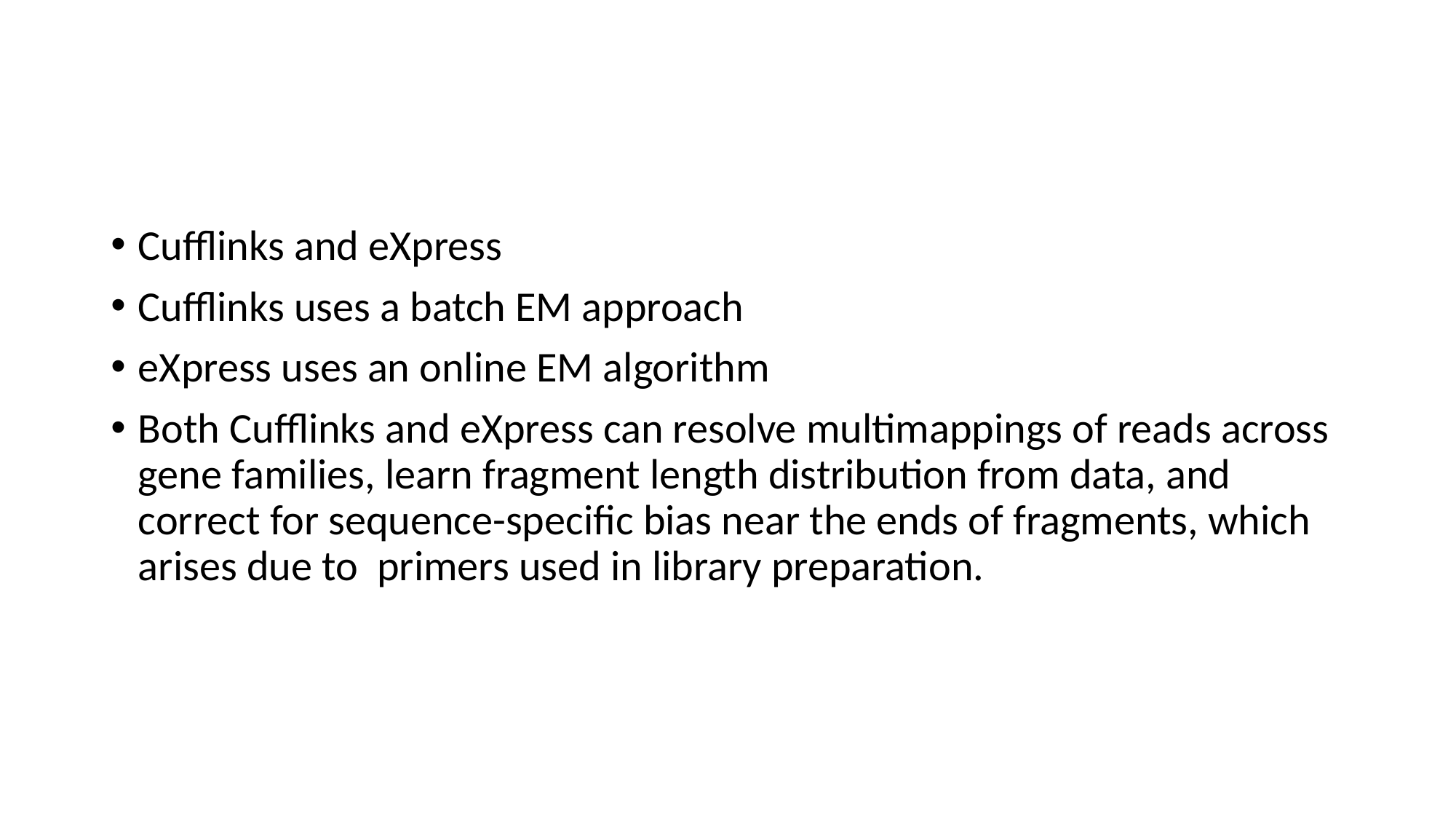

#
Cufflinks and eXpress
Cufflinks uses a batch EM approach
eXpress uses an online EM algorithm
Both Cufflinks and eXpress can resolve multimappings of reads across gene families, learn fragment length distribution from data, and correct for sequence-specific bias near the ends of fragments, which arises due to  primers used in library preparation.